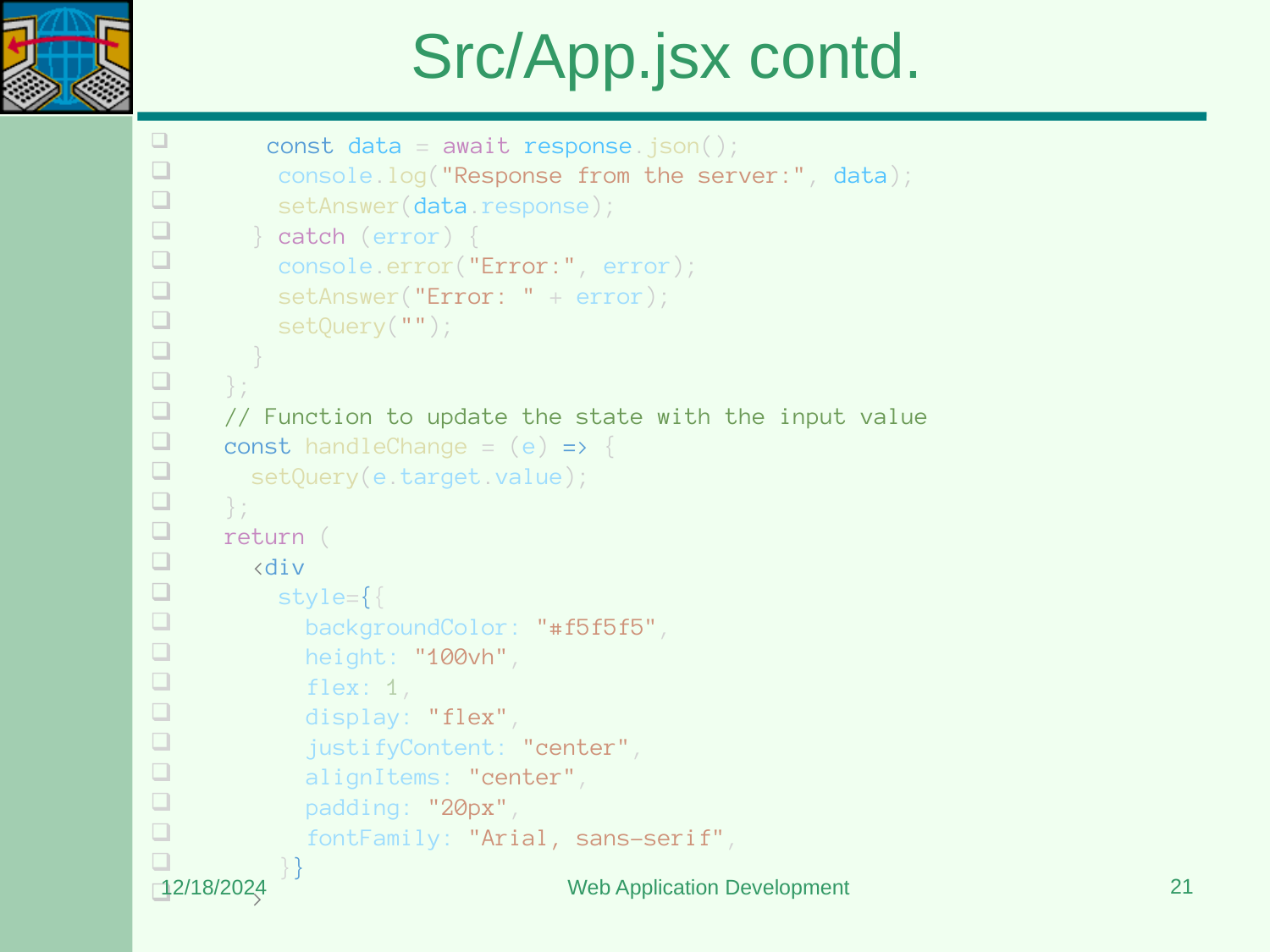

# Src/App.jsx contd.
      const data = await response.json();
      console.log("Response from the server:", data);
      setAnswer(data.response);
    } catch (error) {
      console.error("Error:", error);
      setAnswer("Error: " + error);
      setQuery("");
    }
  };
  // Function to update the state with the input value
  const handleChange = (e) => {
    setQuery(e.target.value);
  };
  return (
    <div
      style={{
        backgroundColor: "#f5f5f5",
        height: "100vh",
        flex: 1,
        display: "flex",
        justifyContent: "center",
        alignItems: "center",
        padding: "20px",
        fontFamily: "Arial, sans-serif",
      }}
    >

21
12/18/2024
Web Application Development